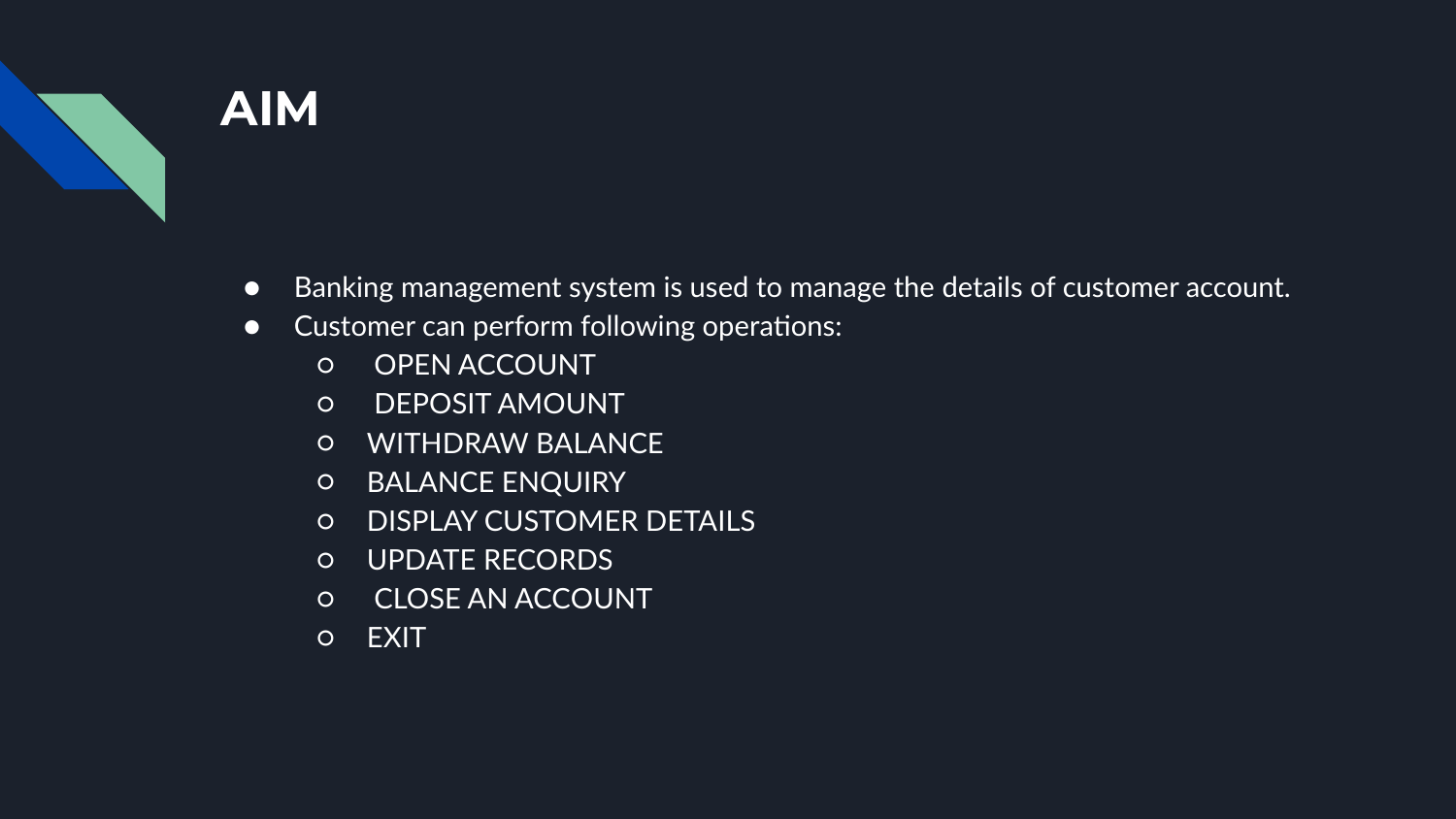

# AIM
Banking management system is used to manage the details of customer account.
Customer can perform following operations:
 OPEN ACCOUNT
 DEPOSIT AMOUNT
WITHDRAW BALANCE
BALANCE ENQUIRY
DISPLAY CUSTOMER DETAILS
UPDATE RECORDS
 CLOSE AN ACCOUNT
EXIT